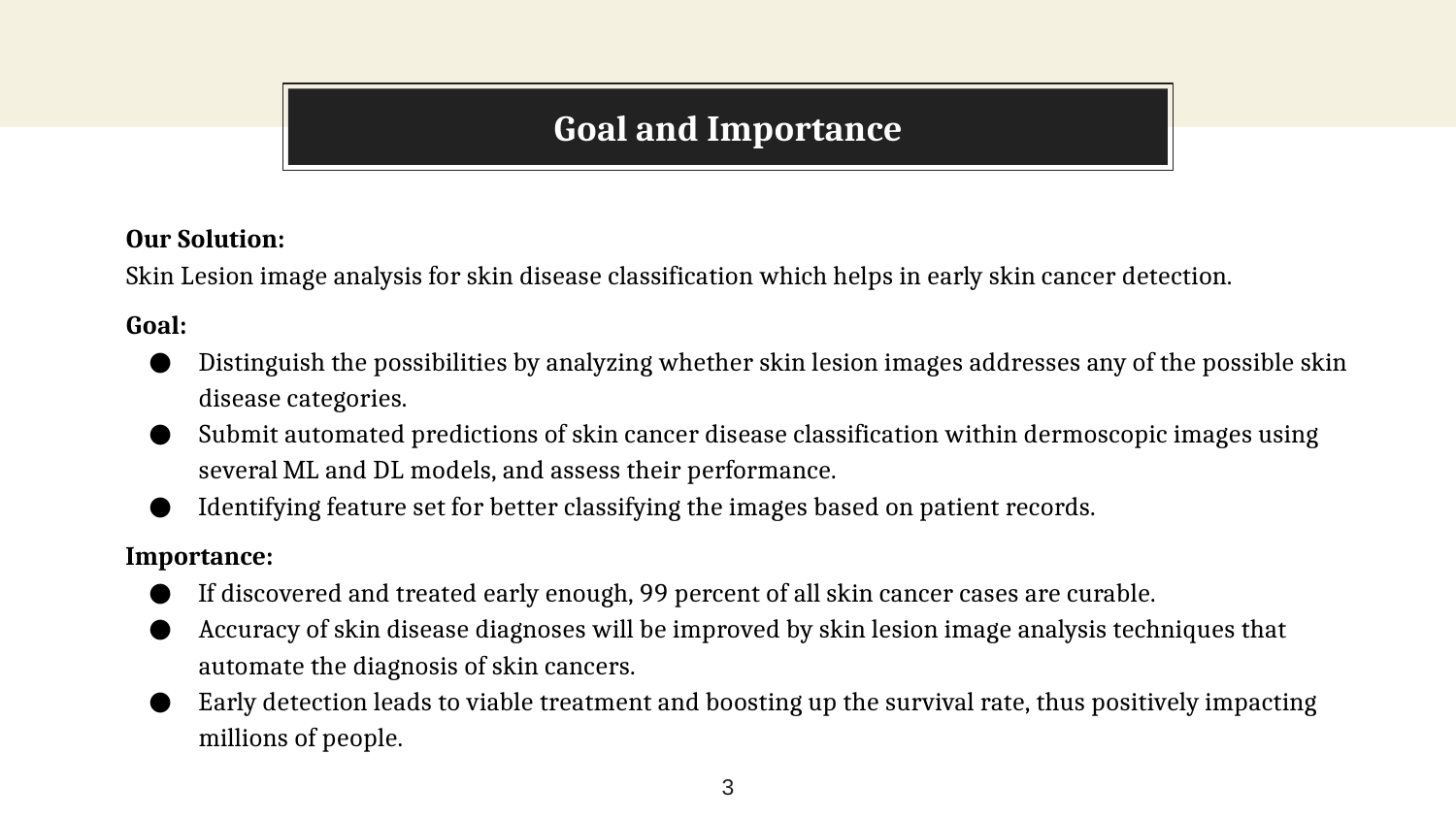

# Goal and Importance
Our Solution:
Skin Lesion image analysis for skin disease classification which helps in early skin cancer detection.

Goal:
Distinguish the possibilities by analyzing whether skin lesion images addresses any of the possible skin disease categories.
Submit automated predictions of skin cancer disease classification within dermoscopic images using several ML and DL models, and assess their performance.
Identifying feature set for better classifying the images based on patient records.

Importance:
If discovered and treated early enough, 99 percent of all skin cancer cases are curable.
Accuracy of skin disease diagnoses will be improved by skin lesion image analysis techniques that automate the diagnosis of skin cancers.
Early detection leads to viable treatment and boosting up the survival rate, thus positively impacting millions of people.
3